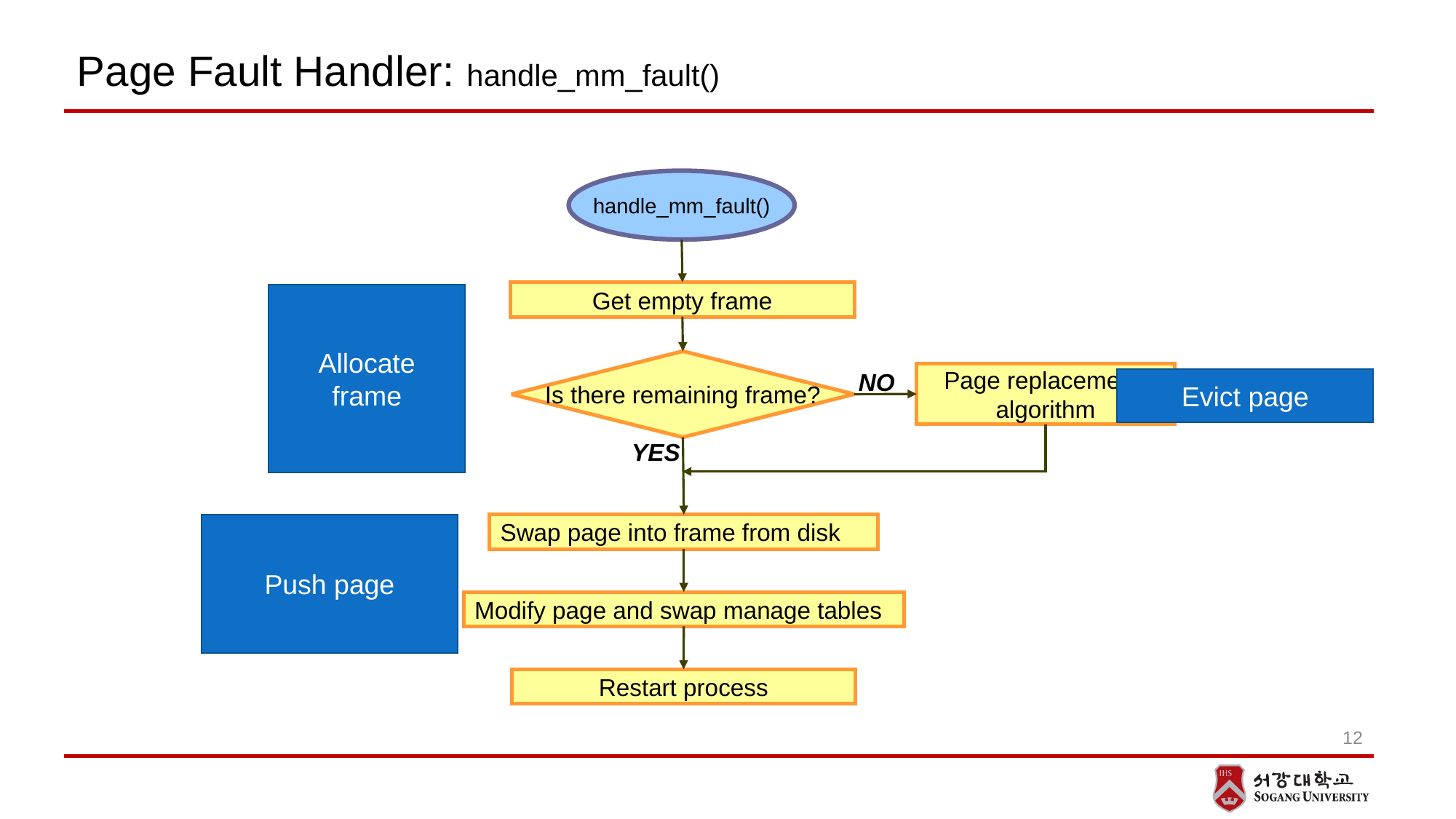

# Page Fault Handler: handle_mm_fault()
handle_mm_fault()
Get empty frame
Allocate
frame
Is there remaining frame?
NO
Page replacement
algorithm
Evict page
YES
Push page
Swap page into frame from disk
Modify page and swap manage tables
Restart process
12